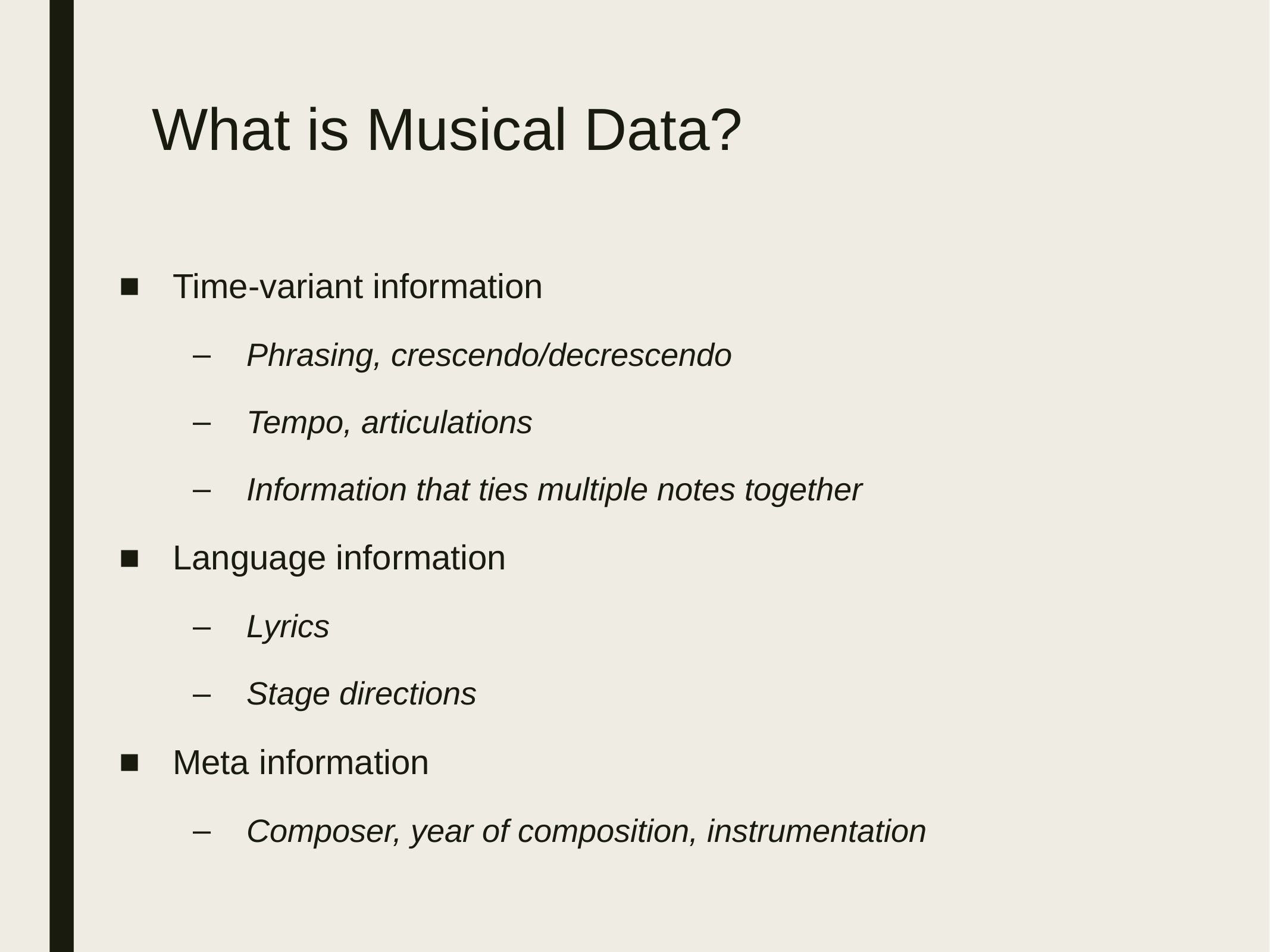

# What is Musical Data?
Time-variant information
Phrasing, crescendo/decrescendo
Tempo, articulations
Information that ties multiple notes together
Language information
Lyrics
Stage directions
Meta information
Composer, year of composition, instrumentation